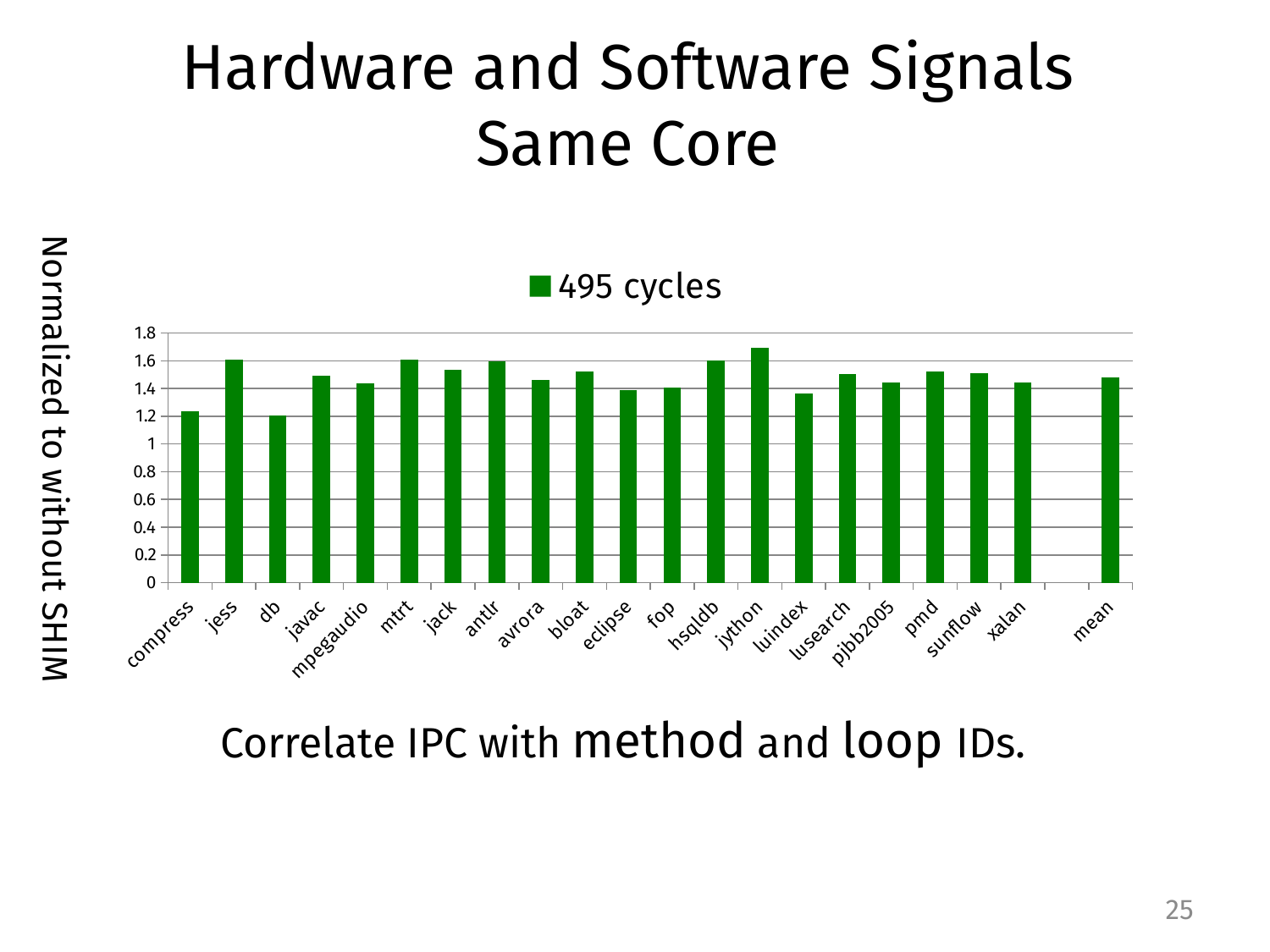

# Hardware and Software Signals Same Core

### Chart

| Category |  |
|---|---|
| compress | 1.23579727508288 |
| jess | 1.61045167257592 |
| db | 1.20538249134678 |
| javac | 1.49516311962105 |
| mpegaudio | 1.43618006260746 |
| mtrt | 1.61024464831804 |
| jack | 1.53407880724174 |
| antlr | 1.59354561101549 |
| avrora | 1.45922797605883 |
| bloat | 1.52473704007504 |
| eclipse | 1.38990506343146 |
| fop | 1.41024774774774 |
| hsqldb | 1.59949956087295 |
| jython | 1.69085758742444 |
| luindex | 1.36171585228189 |
| lusearch | 1.50465291159467 |
| pjbb2005 | 1.44084138459708 |
| pmd | 1.52240888541608 |
| sunflow | 1.50895565396748 |
| xalan | 1.44484582072987 |
|  | None |
| mean | 1.478937 |
Normalized to without SHIM
Correlate IPC with method and loop IDs.
25